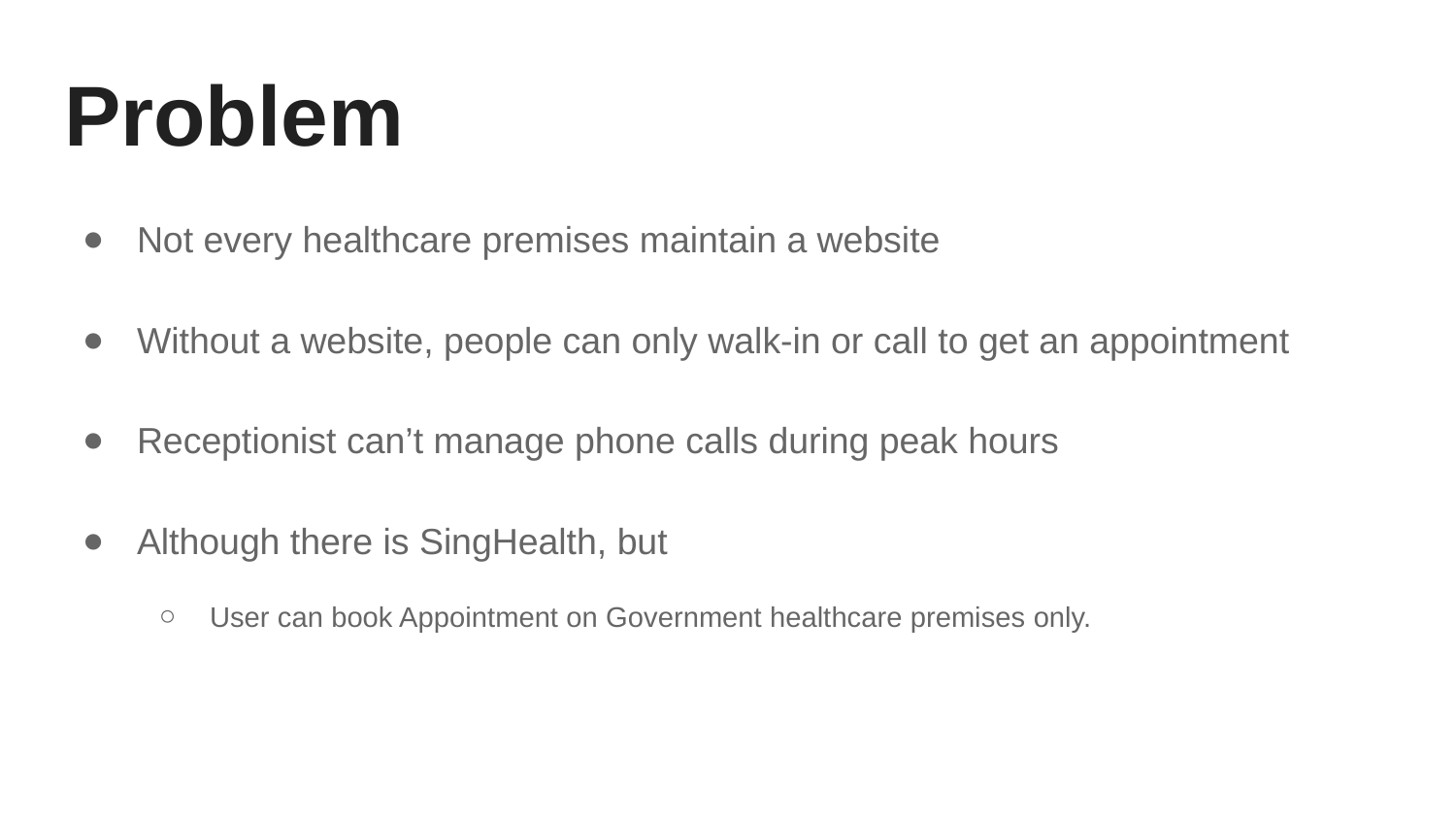

# Problem
Not every healthcare premises maintain a website

Without a website, people can only walk-in or call to get an appointment

Receptionist can’t manage phone calls during peak hours

Although there is SingHealth, but
User can book Appointment on Government healthcare premises only.